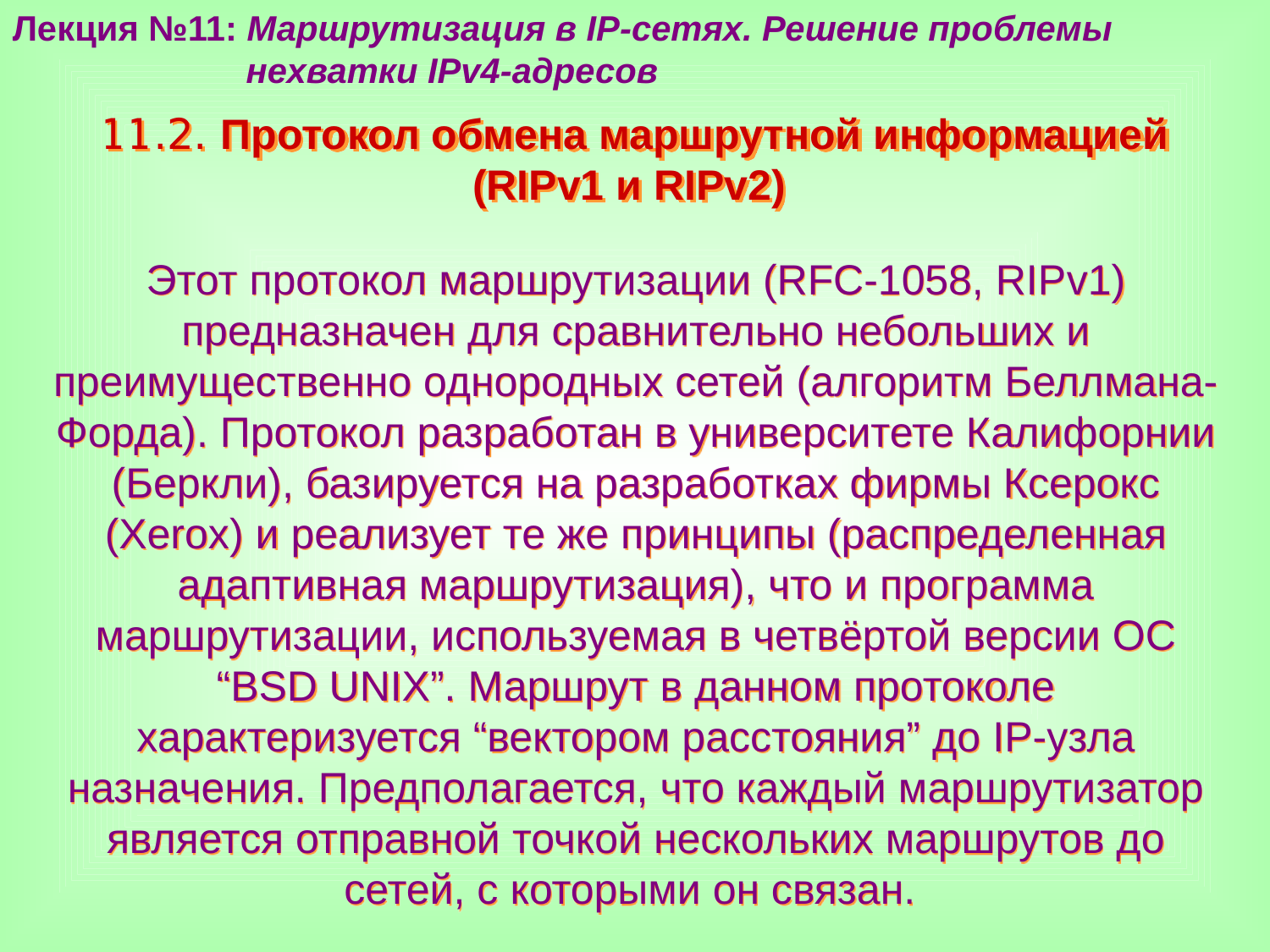

Лекция №11: Маршрутизация в IP-сетях. Решение проблемы
                        нехватки IPv4-адресов
11.2. Протокол обмена маршрутной информацией
(RIPv1 и RIPv2)
Этот протокол маршрутизации (RFC-1058, RIPv1) предназначен для сравнительно небольших и преимущественно однородных сетей (алгоритм Беллмана-Форда). Протокол разработан в университете Калифорнии (Беркли), базируется на разработках фирмы Ксерокс (Xerox) и реализует те же принципы (распределенная адаптивная маршрутизация), что и программа маршрутизации, используемая в четвёртой версии ОC “BSD UNIX”. Маршрут в данном протоколе характеризуется “вектором расстояния” до IP-узла назначения. Предполагается, что каждый маршрутизатор является отправной точкой нескольких маршрутов до сетей, с которыми он связан.